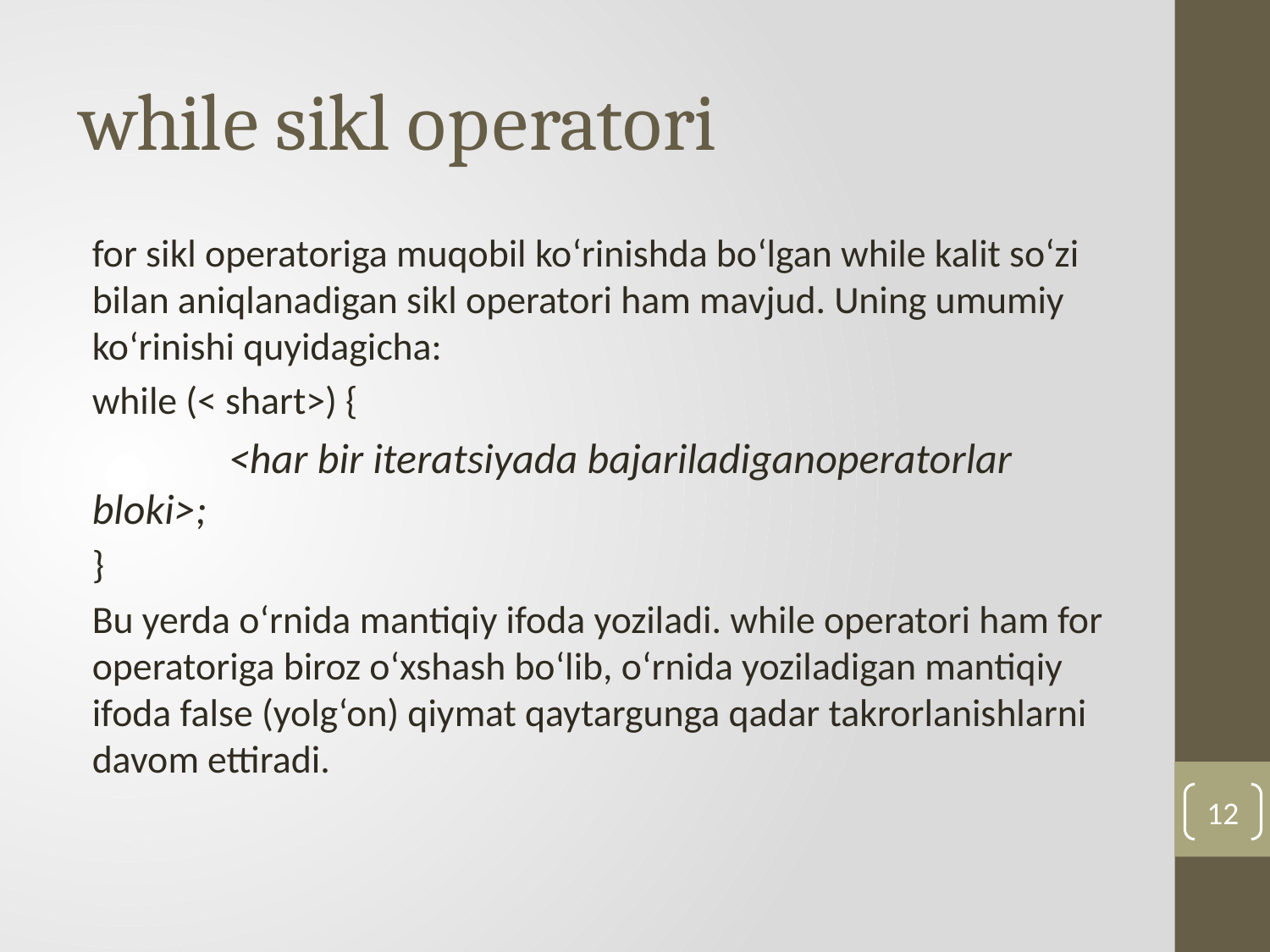

# while sikl operatori
for sikl operatoriga muqobil ko‘rinishda bo‘lgan while kalit so‘zi bilan aniqlanadigan sikl operatori ham mavjud. Uning umumiy ko‘rinishi quyidagicha:
while (< shart>) {
	 <har bir iteratsiyada bajariladiganoperatorlar bloki>;
}
Bu yerda o‘rnida mantiqiy ifoda yoziladi. while operatori ham for operatoriga biroz o‘xshash bo‘lib, o‘rnida yoziladigan mantiqiy ifoda false (yolg‘on) qiymat qaytargunga qadar takrorlanishlarni davom ettiradi.
12